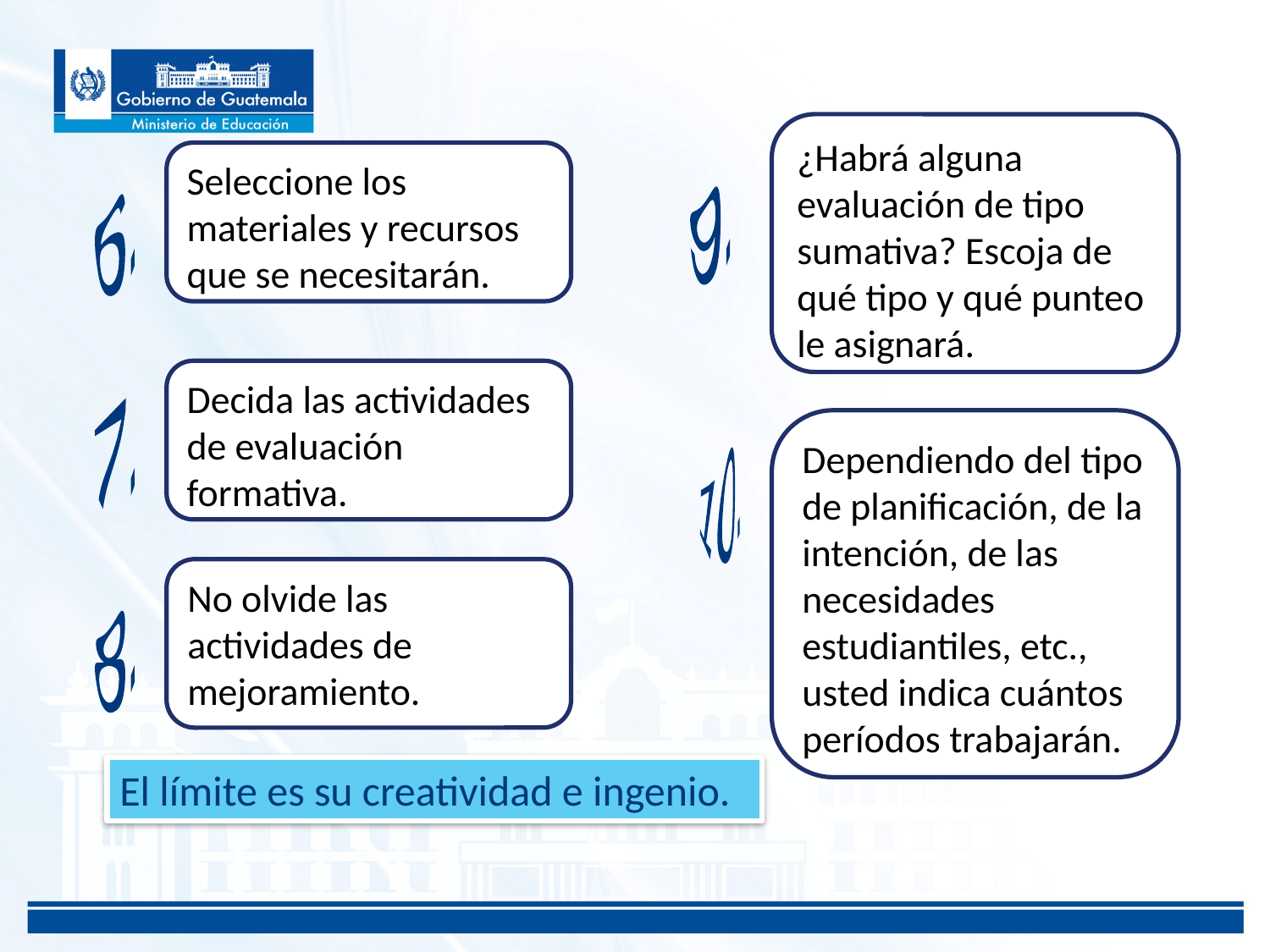

¿Habrá alguna evaluación de tipo sumativa? Escoja de qué tipo y qué punteo le asignará.
Seleccione los materiales y recursos que se necesitarán.
9.
6.
Decida las actividades de evaluación formativa.
7.
Dependiendo del tipo de planificación, de la intención, de las necesidades estudiantiles, etc., usted indica cuántos períodos trabajarán.
10.
No olvide las actividades de mejoramiento.
8.
El límite es su creatividad e ingenio.